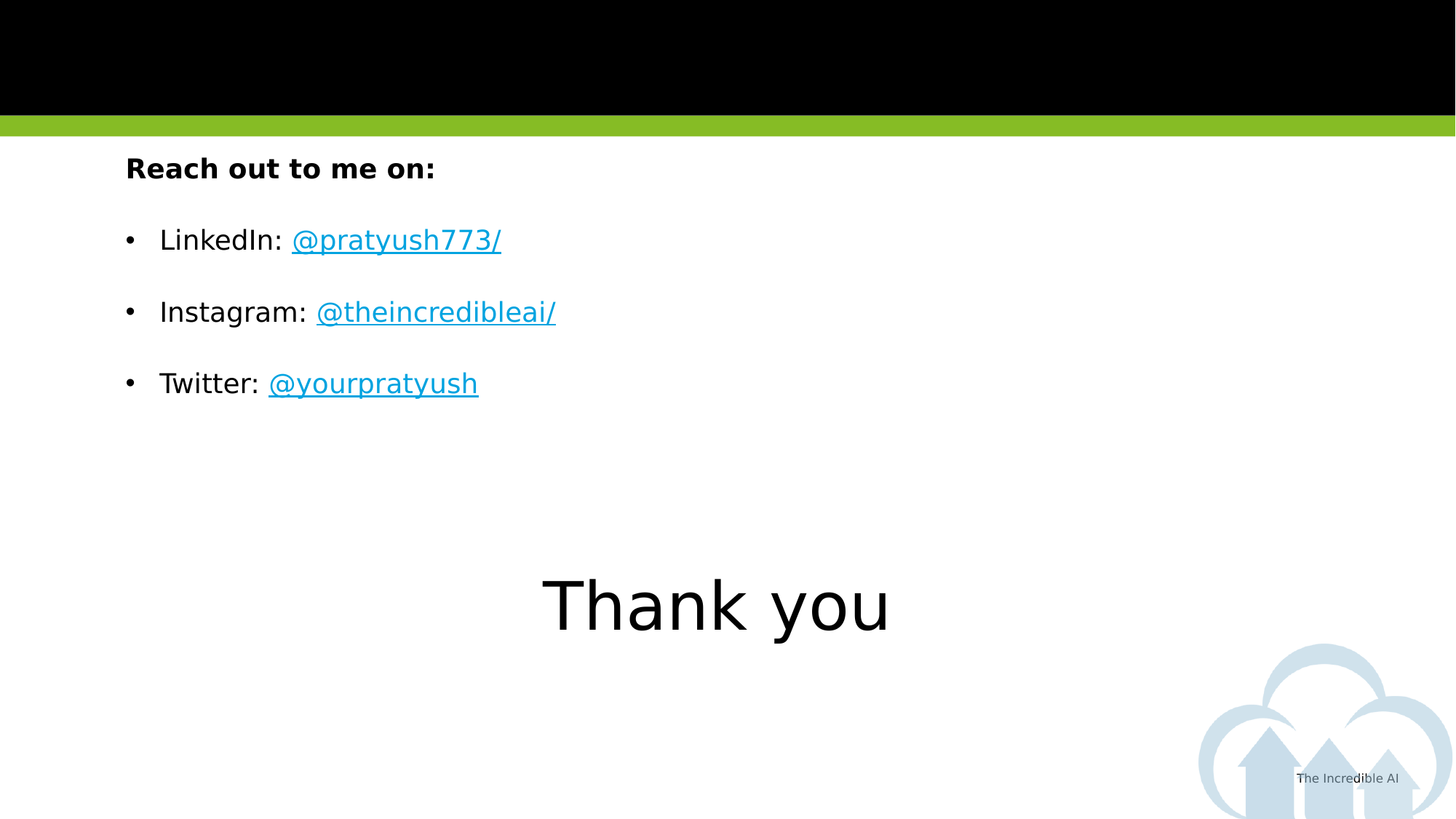

Reach out to me on:

LinkedIn: @pratyush773/

Instagram: @theincredibleai/

Twitter: @yourpratyush

Thank you